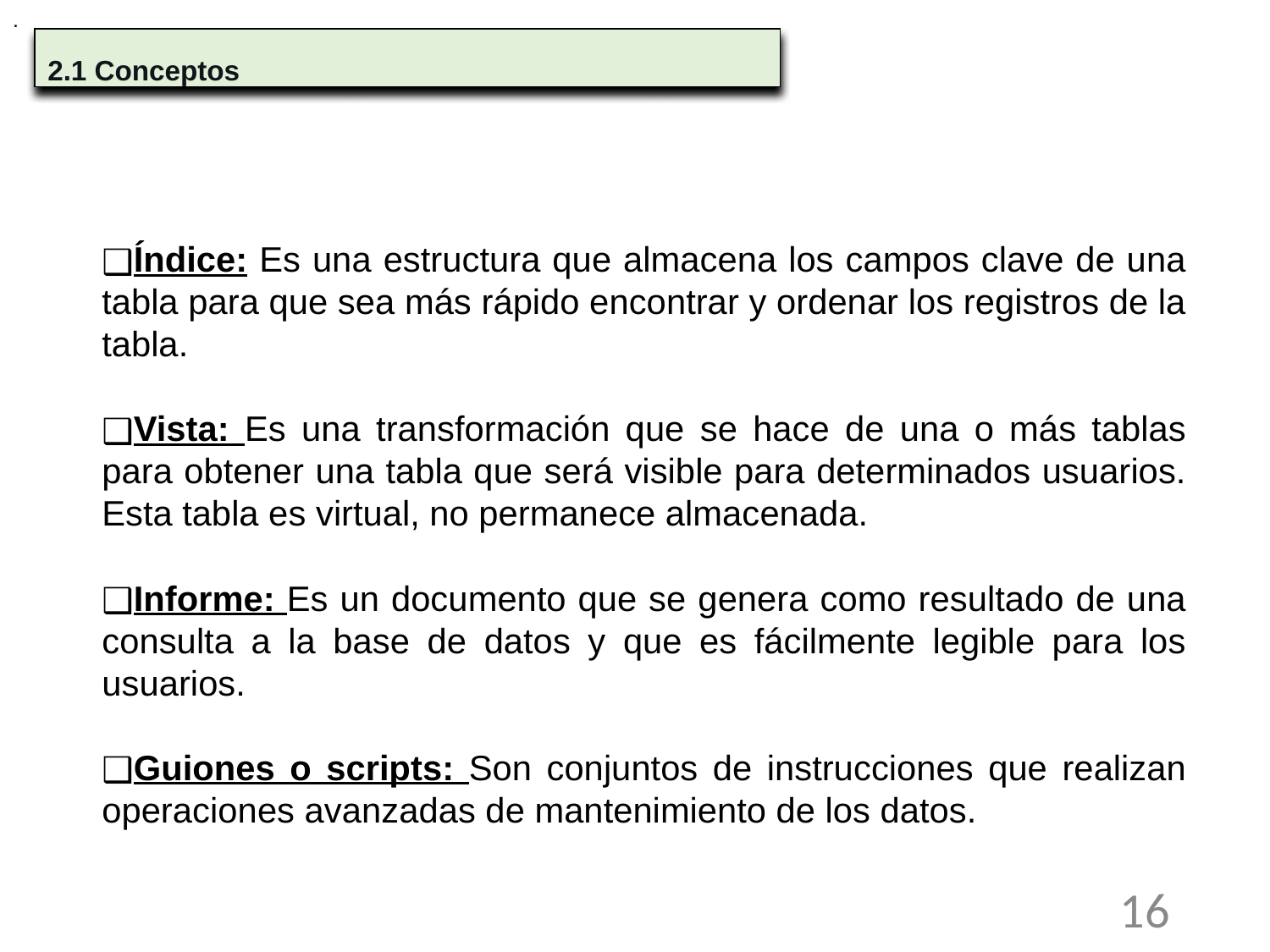

.

2.1 Conceptos

Índice: Es una estructura que almacena los campos clave de una tabla para que sea más rápido encontrar y ordenar los registros de la tabla.

Vista: Es una transformación que se hace de una o más tablas para obtener una tabla que será visible para determinados usuarios. Esta tabla es virtual, no permanece almacenada.

Informe: Es un documento que se genera como resultado de una consulta a la base de datos y que es fácilmente legible para los usuarios.

Guiones o scripts: Son conjuntos de instrucciones que realizan operaciones avanzadas de mantenimiento de los datos.

16